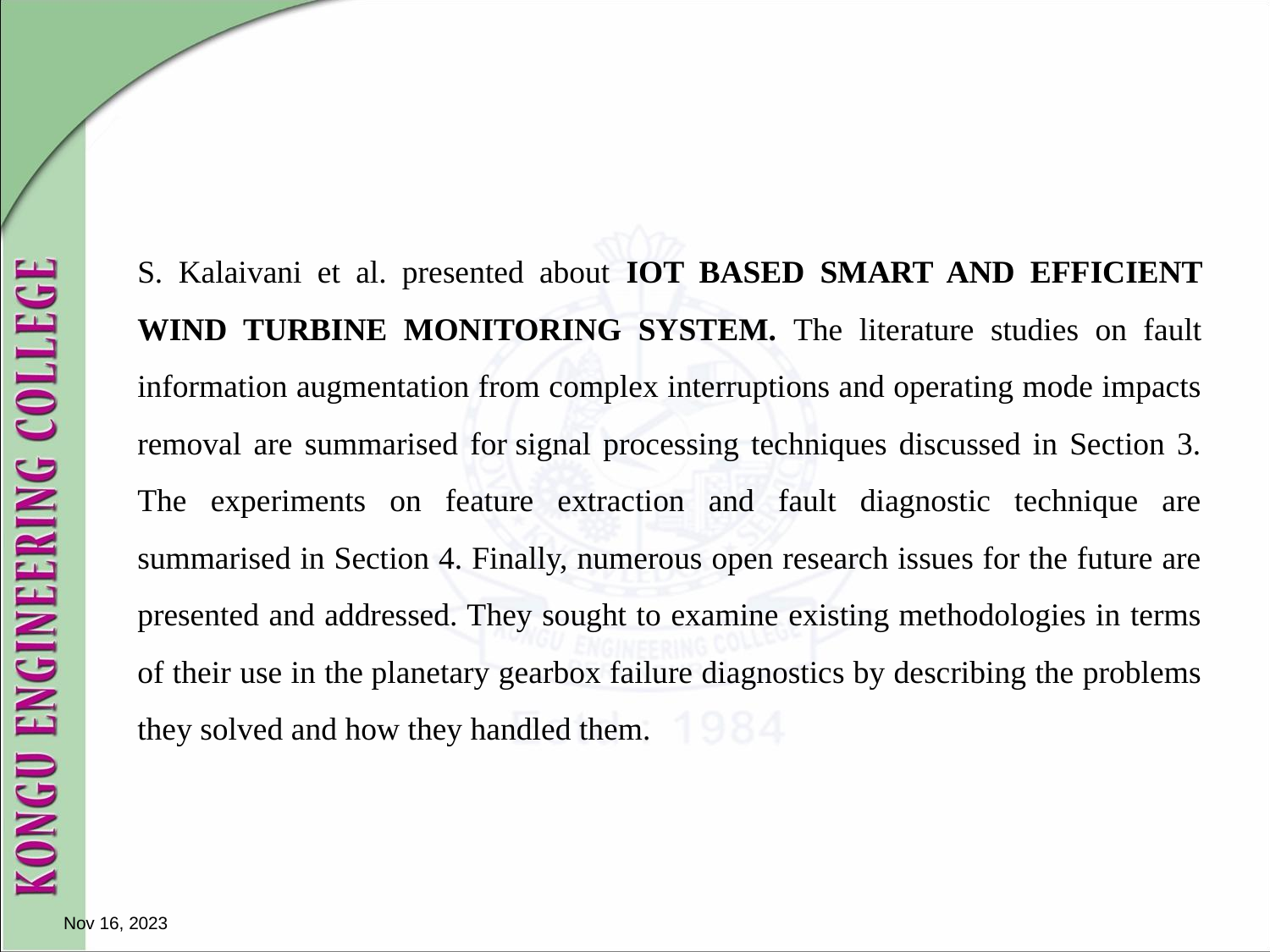

S. Kalaivani et al. presented about IOT BASED SMART AND EFFICIENT WIND TURBINE MONITORING SYSTEM. The literature studies on fault information augmentation from complex interruptions and operating mode impacts removal are summarised for signal processing techniques discussed in Section 3. The experiments on feature extraction and fault diagnostic technique are summarised in Section 4. Finally, numerous open research issues for the future are presented and addressed. They sought to examine existing methodologies in terms of their use in the planetary gearbox failure diagnostics by describing the problems they solved and how they handled them.
Nov 16, 2023